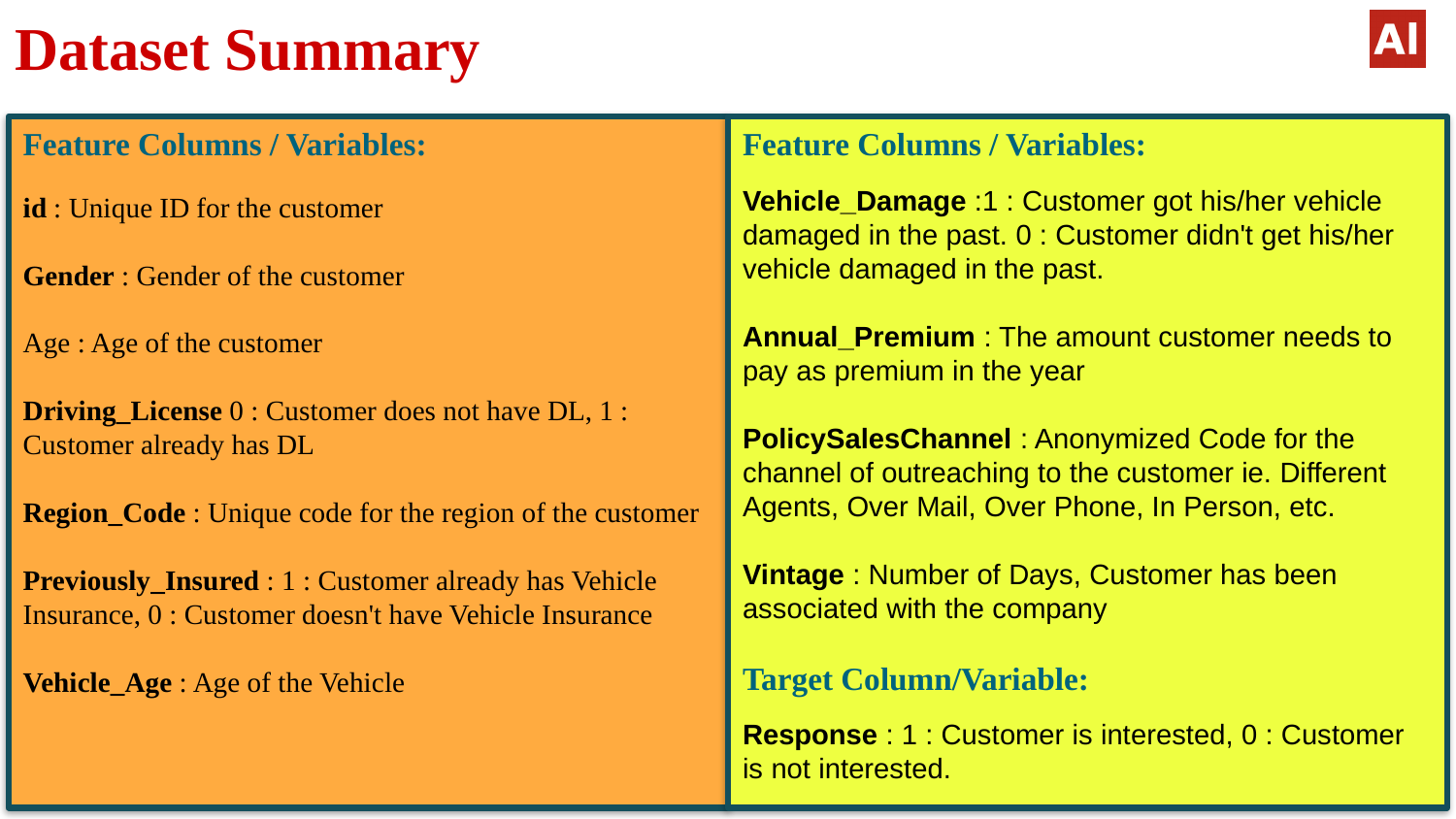

# Dataset Summary
Feature Columns / Variables:
Vehicle_Damage :1 : Customer got his/her vehicle damaged in the past. 0 : Customer didn't get his/her vehicle damaged in the past.

Annual_Premium : The amount customer needs to pay as premium in the year

PolicySalesChannel : Anonymized Code for the channel of outreaching to the customer ie. Different Agents, Over Mail, Over Phone, In Person, etc.

Vintage : Number of Days, Customer has been associated with the company

Target Column/Variable:
Response : 1 : Customer is interested, 0 : Customer is not interested.

Feature Columns / Variables:

id : Unique ID for the customer

Gender : Gender of the customer

Age : Age of the customer

Driving_License 0 : Customer does not have DL, 1 : Customer already has DL

Region_Code : Unique code for the region of the customer

Previously_Insured : 1 : Customer already has Vehicle Insurance, 0 : Customer doesn't have Vehicle Insurance

Vehicle_Age : Age of the Vehicle